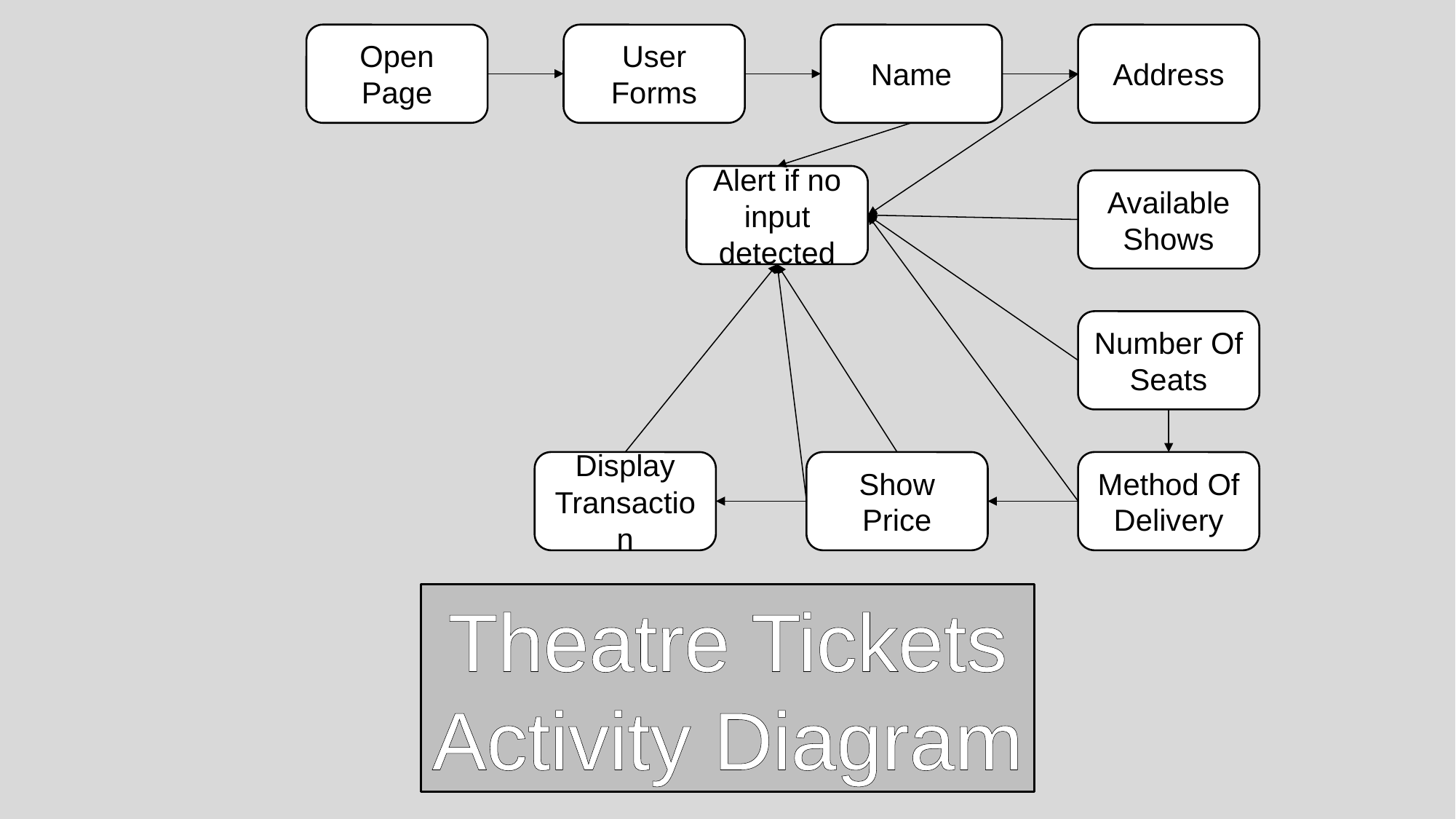

Name
Open Page
User Forms
Address
Alert if no input detected
Available Shows
Number Of Seats
Display Transaction
Show Price
Method Of Delivery
Theatre Tickets
Activity Diagram